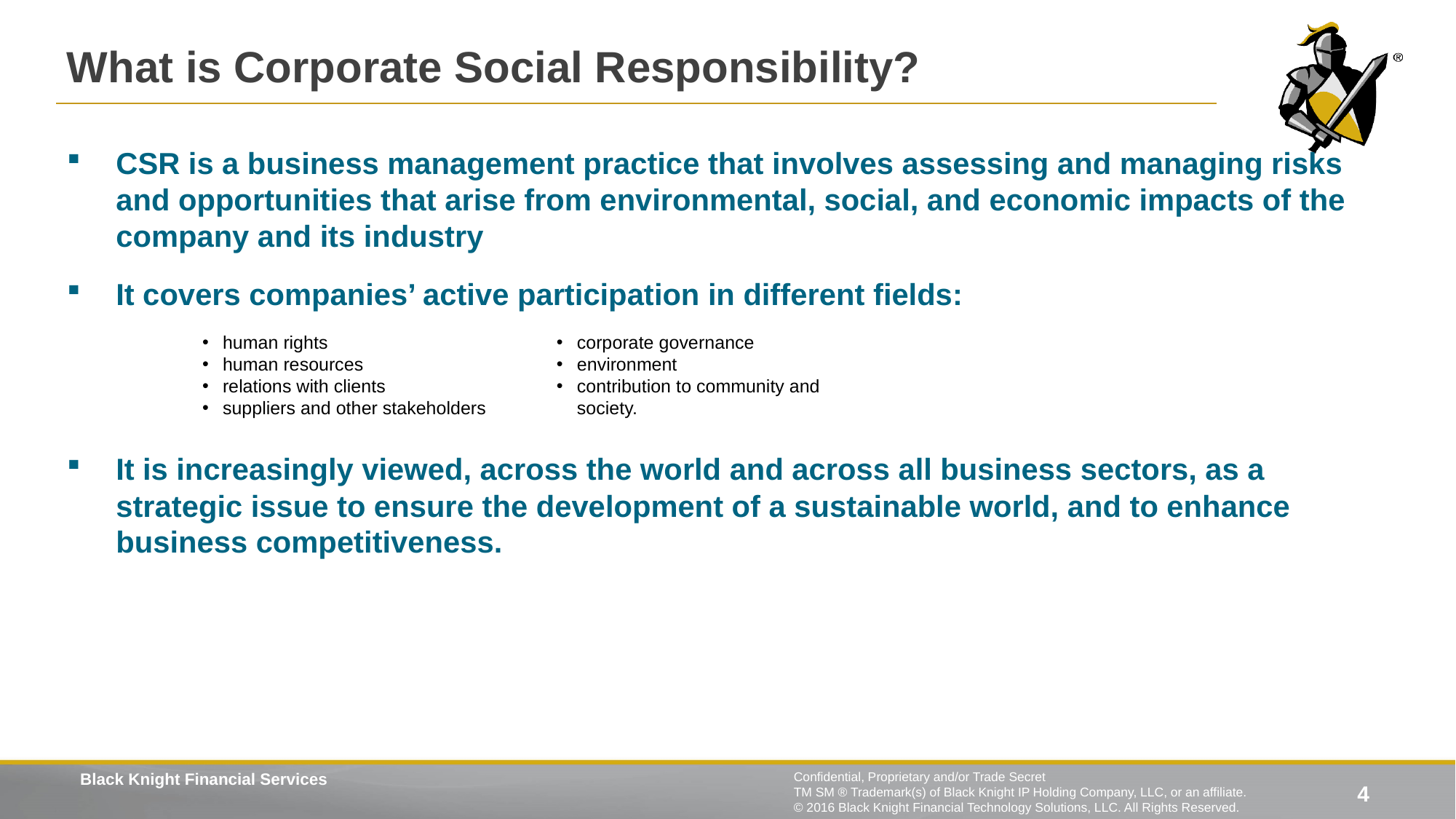

# What is Corporate Social Responsibility?
CSR is a business management practice that involves assessing and managing risks and opportunities that arise from environmental, social, and economic impacts of the company and its industry
It covers companies’ active participation in different fields:

It is increasingly viewed, across the world and across all business sectors, as a strategic issue to ensure the development of a sustainable world, and to enhance business competitiveness.
human rights
human resources
relations with clients
suppliers and other stakeholders

corporate governance
environment
contribution to community and society.